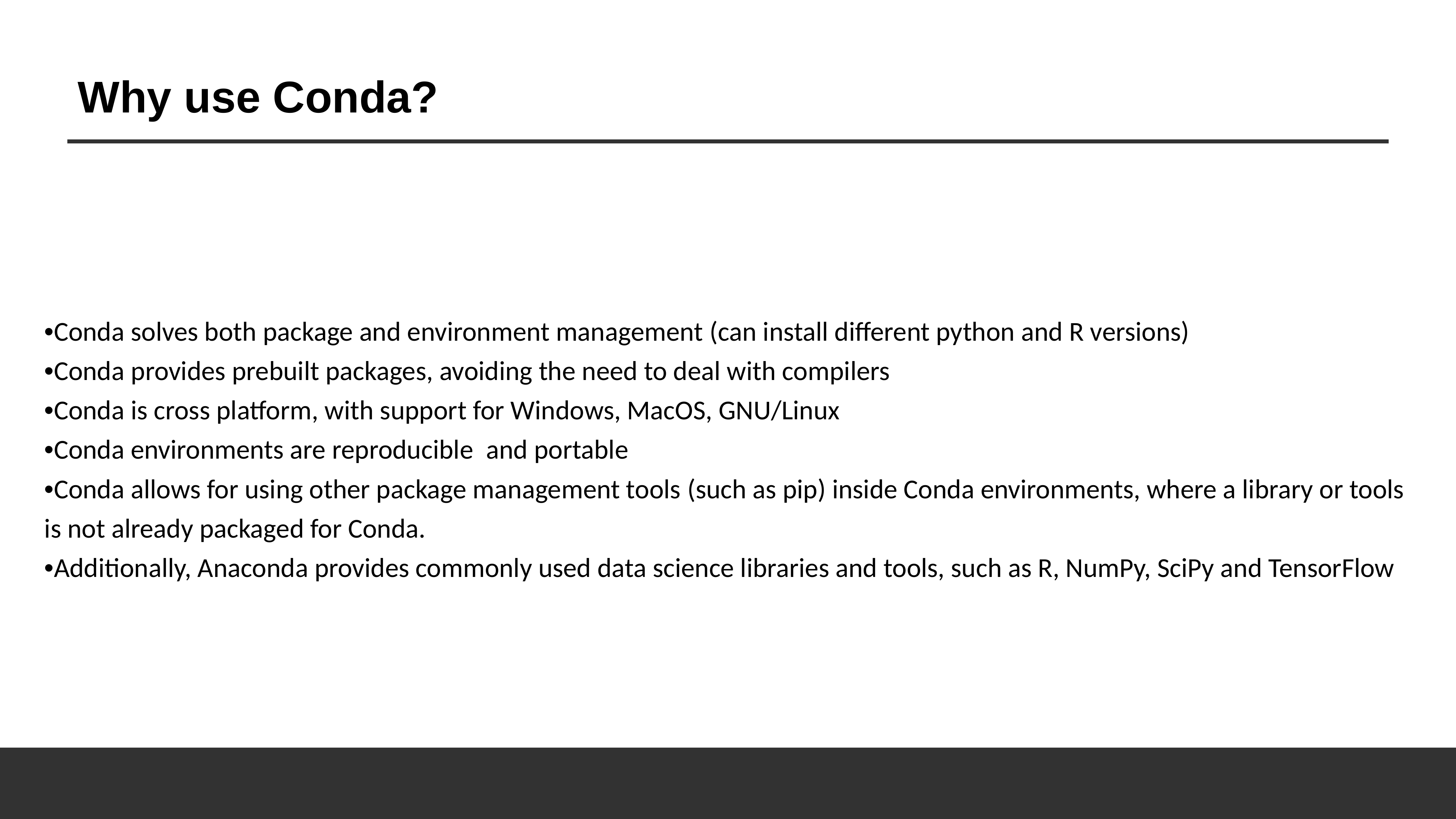

# Why use Conda?

•Conda solves both package and environment management (can install different python and R versions)
•Conda provides prebuilt packages, avoiding the need to deal with compilers
•Conda is cross platform, with support for Windows, MacOS, GNU/Linux
•Conda environments are reproducible  and portable
•Conda allows for using other package management tools (such as pip) inside Conda environments, where a library or tools is not already packaged for Conda.
•Additionally, Anaconda provides commonly used data science libraries and tools, such as R, NumPy, SciPy and TensorFlow